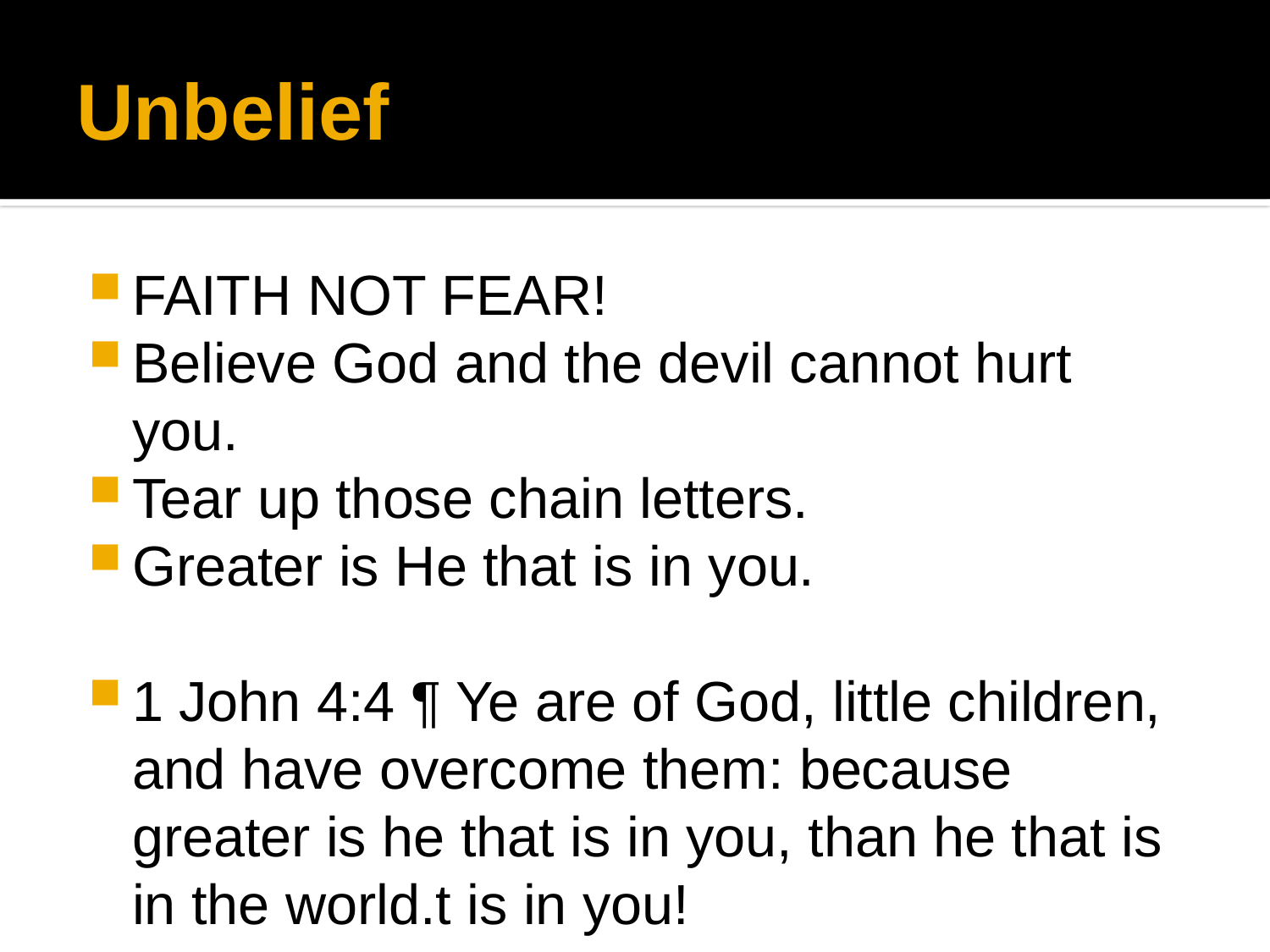

# Unbelief
FAITH NOT FEAR!
Believe God and the devil cannot hurt you.
Tear up those chain letters.
Greater is He that is in you.

1 John 4:4 ¶ Ye are of God, little children, and have overcome them: because greater is he that is in you, than he that is in the world.t is in you!